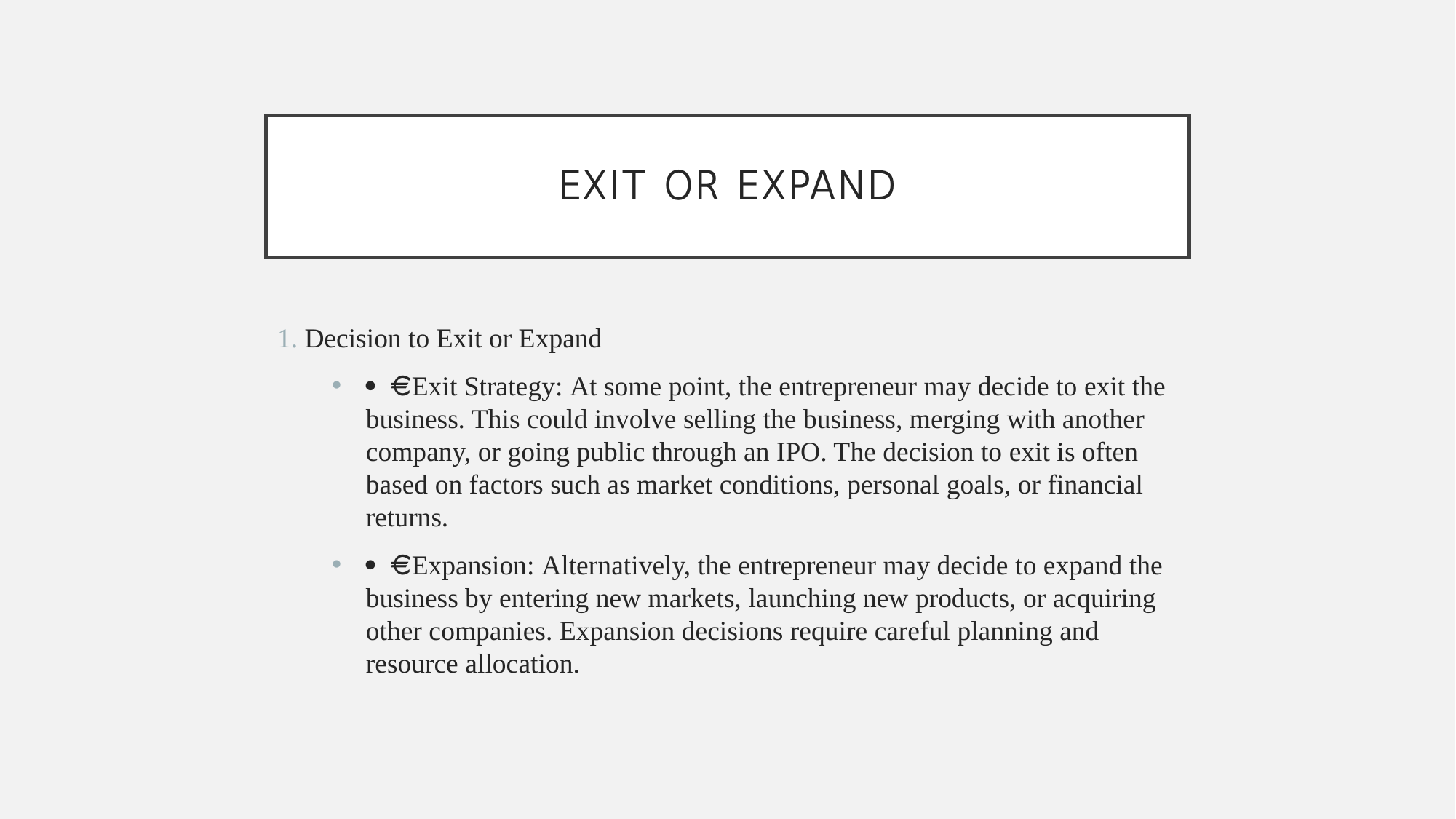

# Exit or Expand
Decision to Exit or Expand
•  Exit Strategy: At some point, the entrepreneur may decide to exit the business. This could involve selling the business, merging with another company, or going public through an IPO. The decision to exit is often based on factors such as market conditions, personal goals, or financial returns.
•  Expansion: Alternatively, the entrepreneur may decide to expand the business by entering new markets, launching new products, or acquiring other companies. Expansion decisions require careful planning and resource allocation.